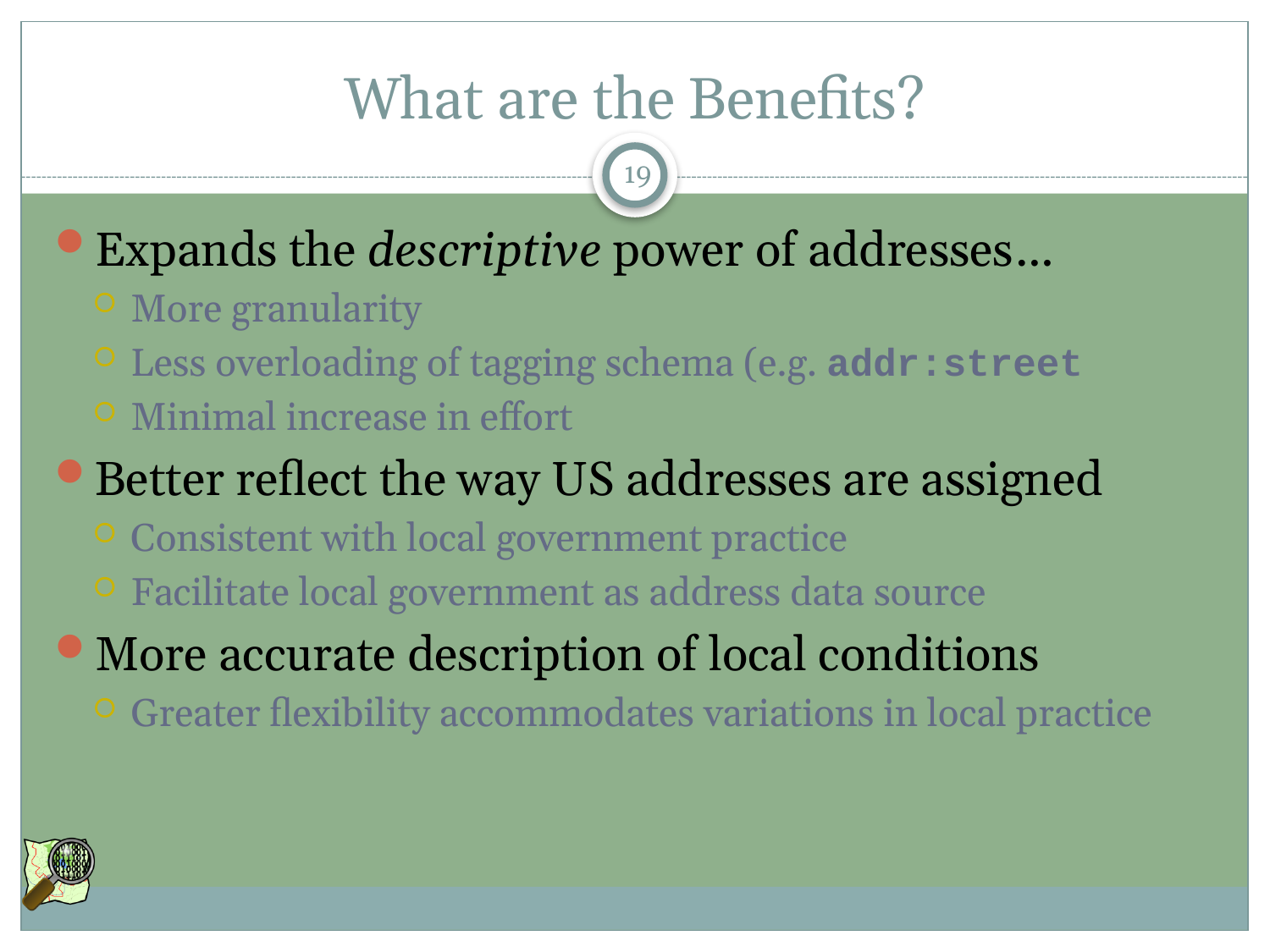

# What are the Benefits?
19
Expands the descriptive power of addresses…
More granularity
Less overloading of tagging schema (e.g. addr:street
Minimal increase in effort
Better reflect the way US addresses are assigned
Consistent with local government practice
Facilitate local government as address data source
More accurate description of local conditions
Greater flexibility accommodates variations in local practice